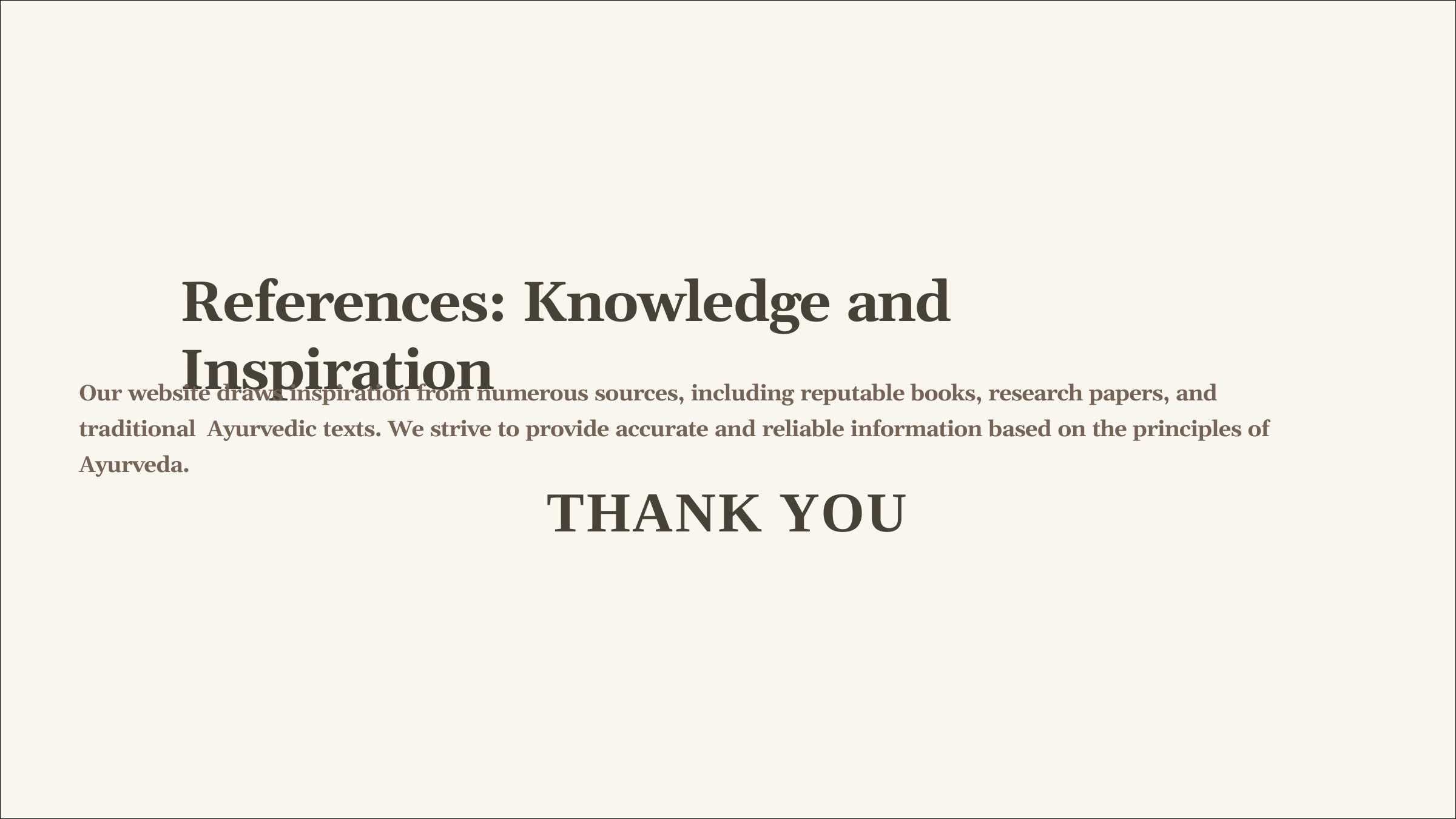

# References: Knowledge and Inspiration
Our website draws inspiration from numerous sources, including reputable books, research papers, and traditional  Ayurvedic texts. We strive to provide accurate and reliable information based on the principles of Ayurveda.
THANK YOU